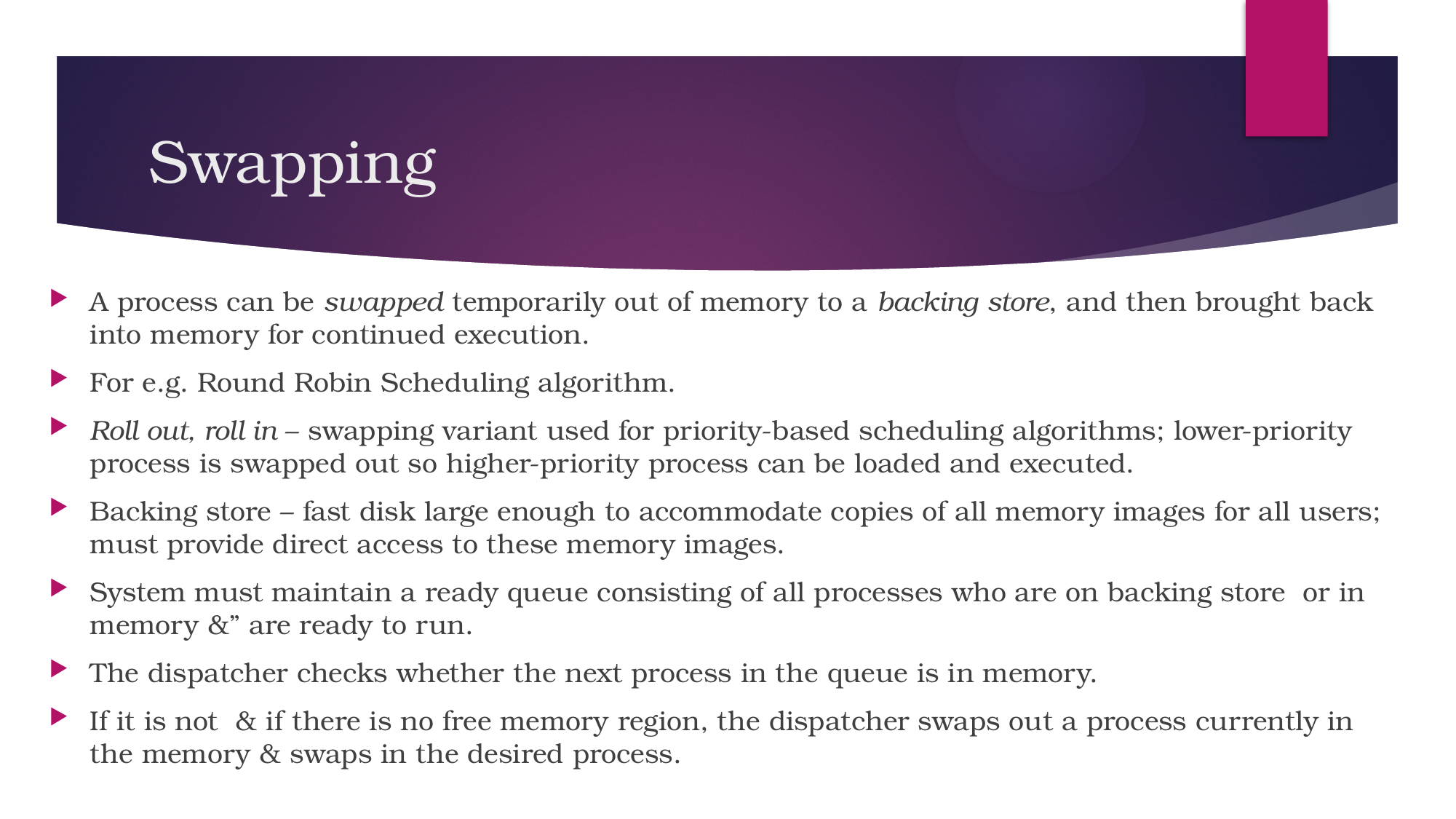

# Swapping
A process can be swapped temporarily out of memory to a backing store, and then brought back into memory for continued execution.
For e.g. Round Robin Scheduling algorithm.
Roll out, roll in – swapping variant used for priority-based scheduling algorithms; lower-priority process is swapped out so higher-priority process can be loaded and executed.
Backing store – fast disk large enough to accommodate copies of all memory images for all users; must provide direct access to these memory images.
System must maintain a ready queue consisting of all processes who are on backing store  or in memory &” are ready to run.
The dispatcher checks whether the next process in the queue is in memory.
If it is not  & if there is no free memory region, the dispatcher swaps out a process currently in the memory & swaps in the desired process.